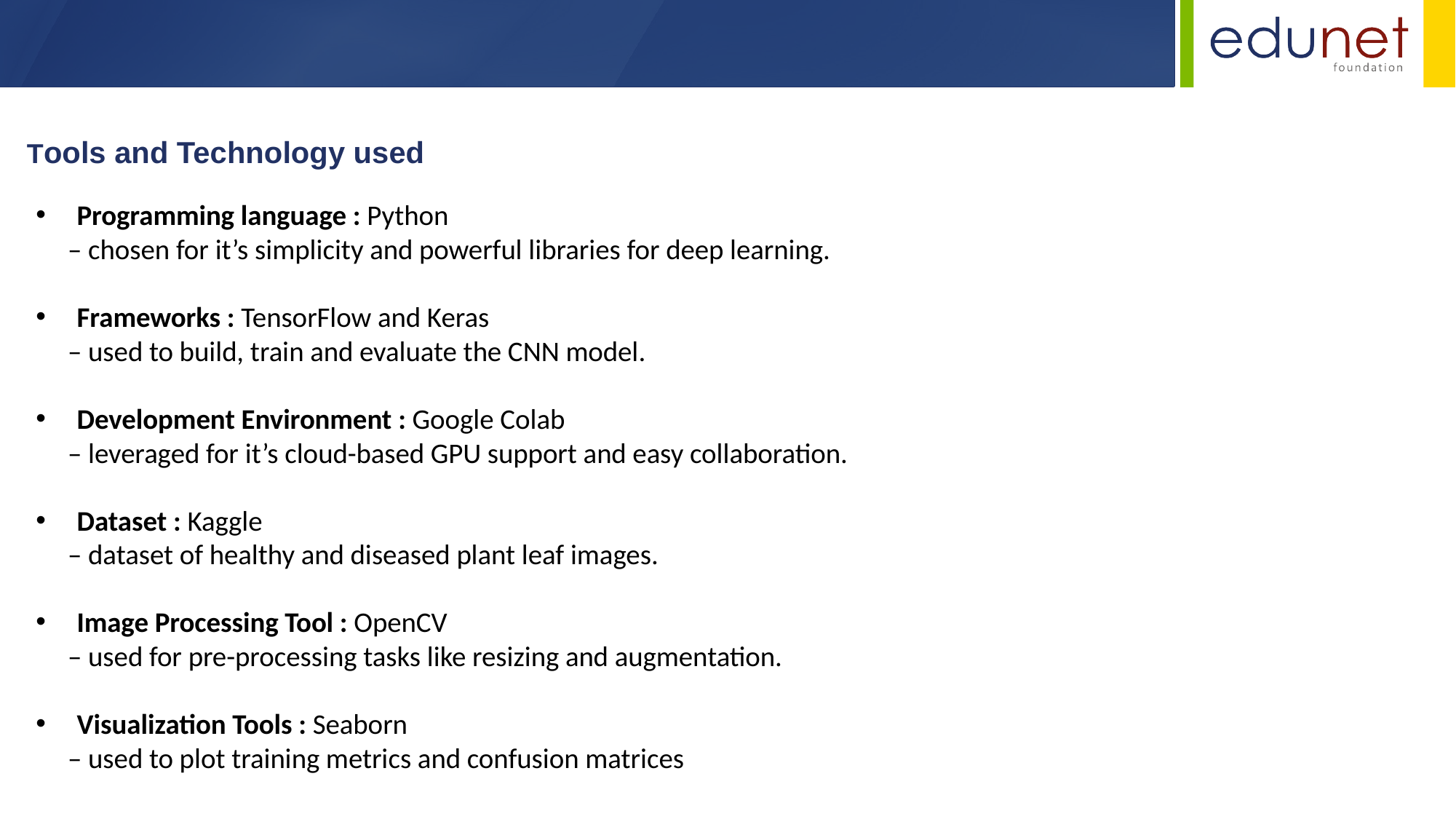

Tools and Technology used
Programming language : Python
     – chosen for it’s simplicity and powerful libraries for deep learning.

Frameworks : TensorFlow and Keras
     – used to build, train and evaluate the CNN model.

Development Environment : Google Colab
     – leveraged for it’s cloud-based GPU support and easy collaboration.

Dataset : Kaggle
     – dataset of healthy and diseased plant leaf images.

Image Processing Tool : OpenCV
     – used for pre-processing tasks like resizing and augmentation.

Visualization Tools : Seaborn
     – used to plot training metrics and confusion matrices